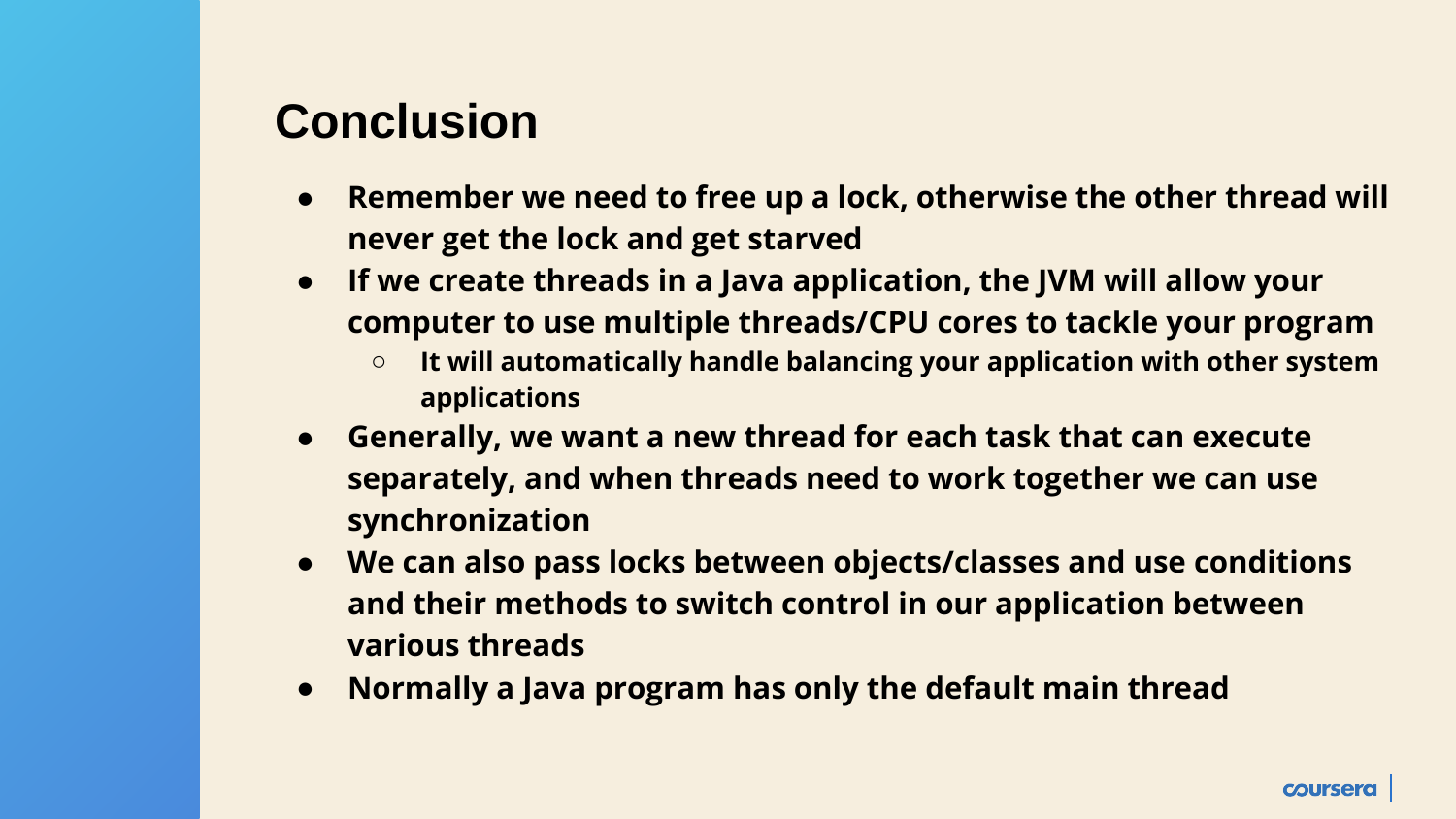

# Conclusion
Remember we need to free up a lock, otherwise the other thread will never get the lock and get starved
If we create threads in a Java application, the JVM will allow your computer to use multiple threads/CPU cores to tackle your program
It will automatically handle balancing your application with other system applications
Generally, we want a new thread for each task that can execute separately, and when threads need to work together we can use synchronization
We can also pass locks between objects/classes and use conditions and their methods to switch control in our application between various threads
Normally a Java program has only the default main thread